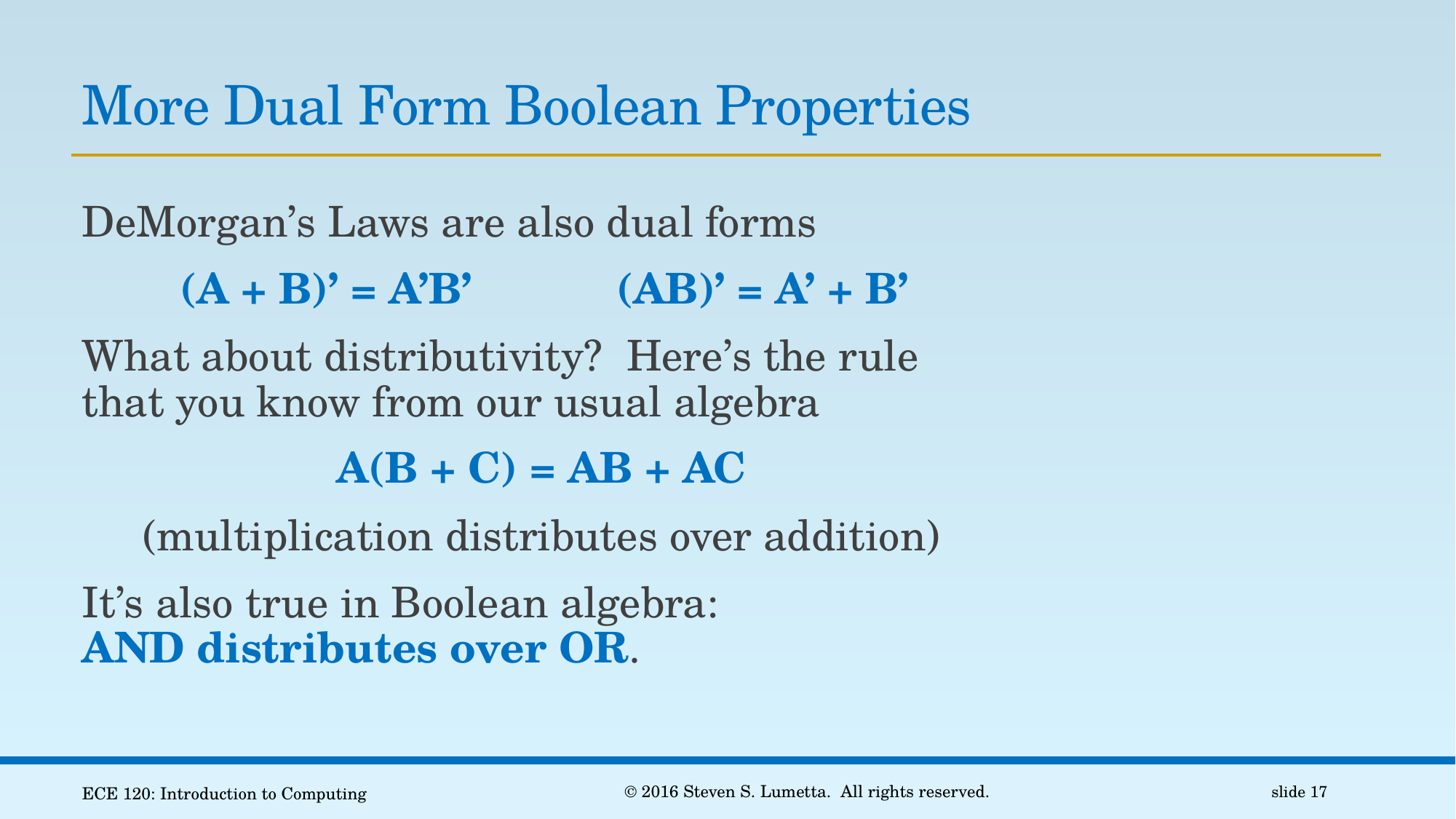

# More Dual Form Boolean Properties
DeMorgan’s Laws are also dual forms
	(A + B)’ = A’B’		(AB)’ = A’ + B’
What about distributivity?  Here’s the rule that you know from our usual algebra
A(B + C) = AB + AC
(multiplication distributes over addition)
It’s also true in Boolean algebra:
AND distributes over OR.
ECE 120: Introduction to Computing
© 2016 Steven S. Lumetta.  All rights reserved.
slide 17